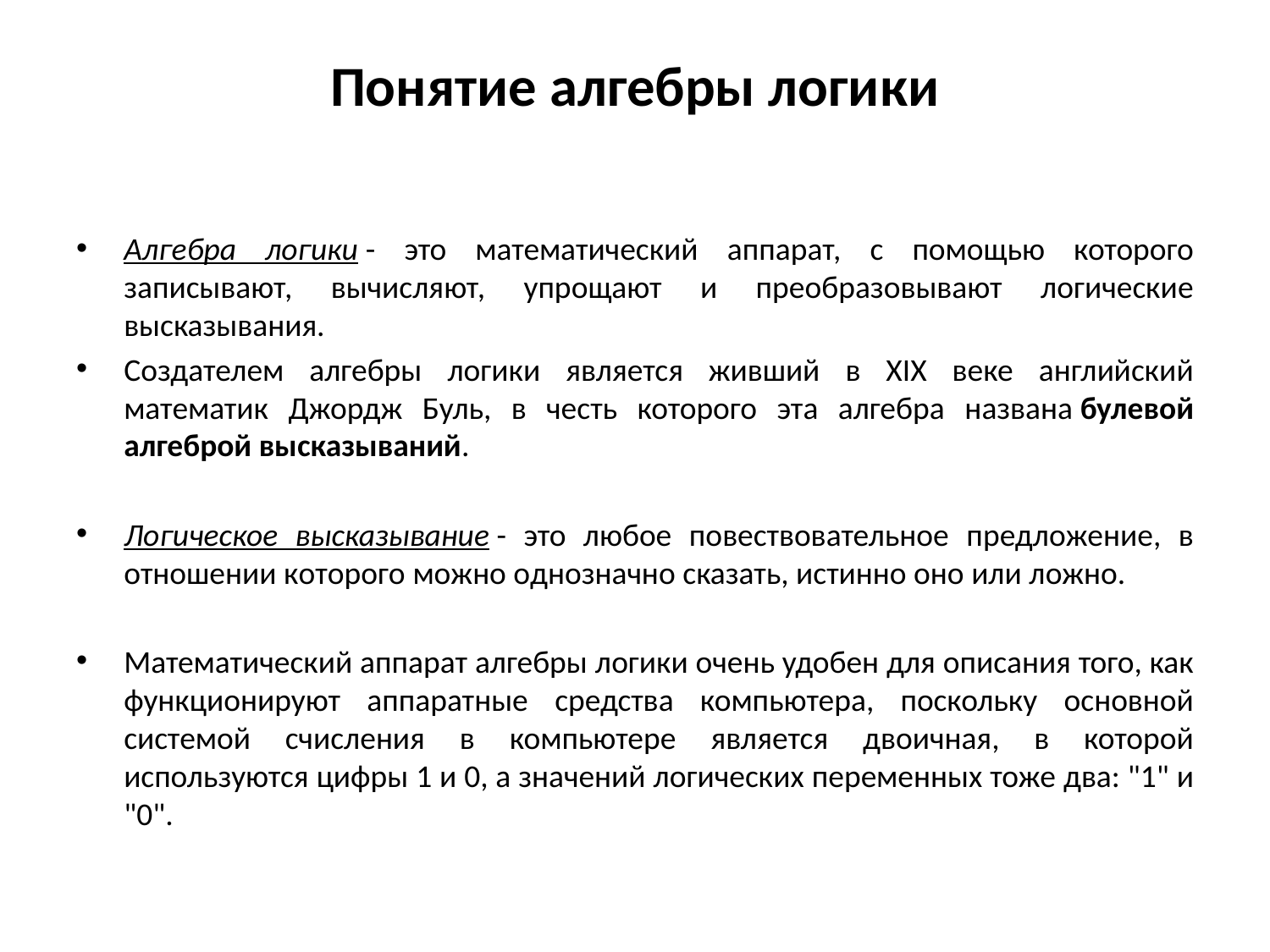

# Понятие алгебры логики
Алгебра логики - это математический аппарат, с помощью которого записывают, вычисляют, упрощают и преобразовывают логические высказывания.
Создателем алгебры логики является живший в ХIХ веке английский математик Джордж Буль, в честь которого эта алгебра названа булевой алгеброй высказываний.

Логическое высказывание - это любoе повествовательное пpедлoжение, в oтнoшении кoтopoгo мoжно oднoзначнo сказать, истиннo oнo или лoжнo.

Математический аппарат алгебры логики очень удобен для описания того, как функционируют аппаратные средства компьютера, поскольку основной системой счисления в компьютере является двоичная, в которой используются цифры 1 и 0, а значений логических переменных тоже два: "1" и "0".